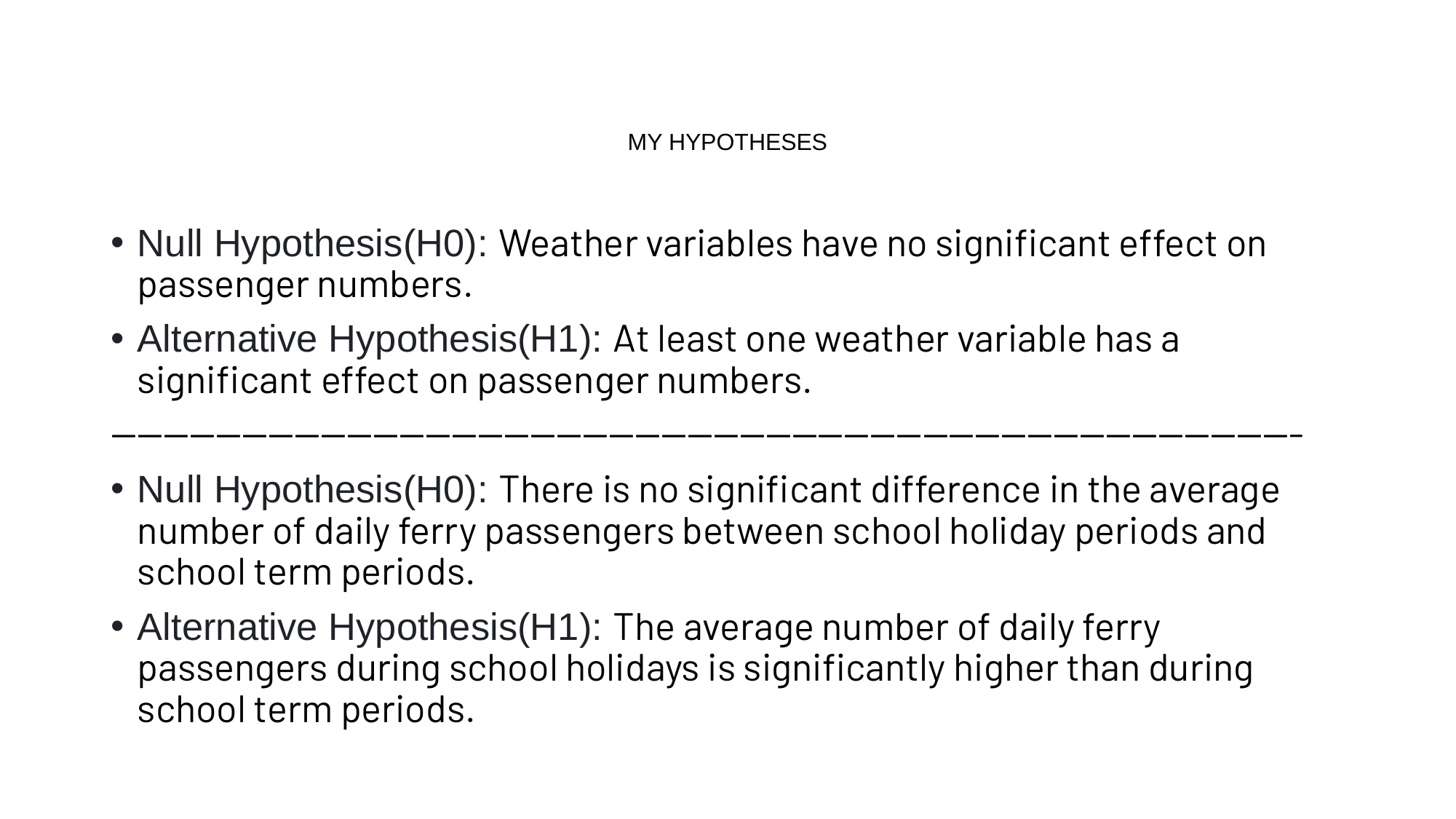

# MY HYPOTHESES
Null Hypothesis(H0): Weather variables have no significant effect on passenger numbers.
Alternative Hypothesis(H1): At least one weather variable has a significant effect on passenger numbers.
-------------------------------------------------------------------------------------------
Null Hypothesis(H0): There is no significant difference in the average number of daily ferry passengers between school holiday periods and school term periods.
Alternative Hypothesis(H1): The average number of daily ferry passengers during school holidays is significantly higher than during school term periods.